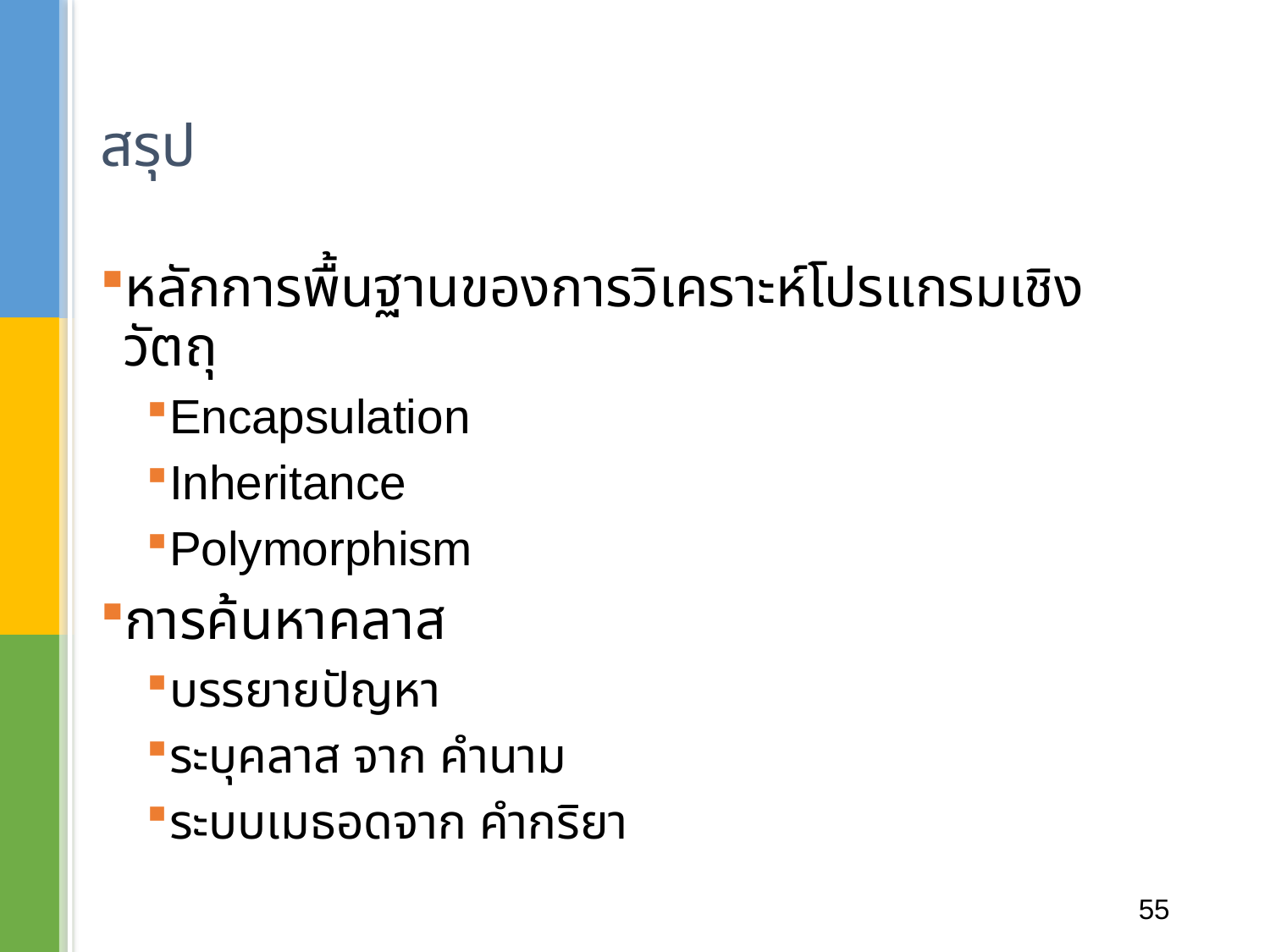

# สรุป
หลักการพื้นฐานของการวิเคราะห์โปรแกรมเชิงวัตถุ
Encapsulation
Inheritance
Polymorphism
การค้นหาคลาส
บรรยายปัญหา
ระบุคลาส จาก คำนาม
ระบบเมธอดจาก คำกริยา

55